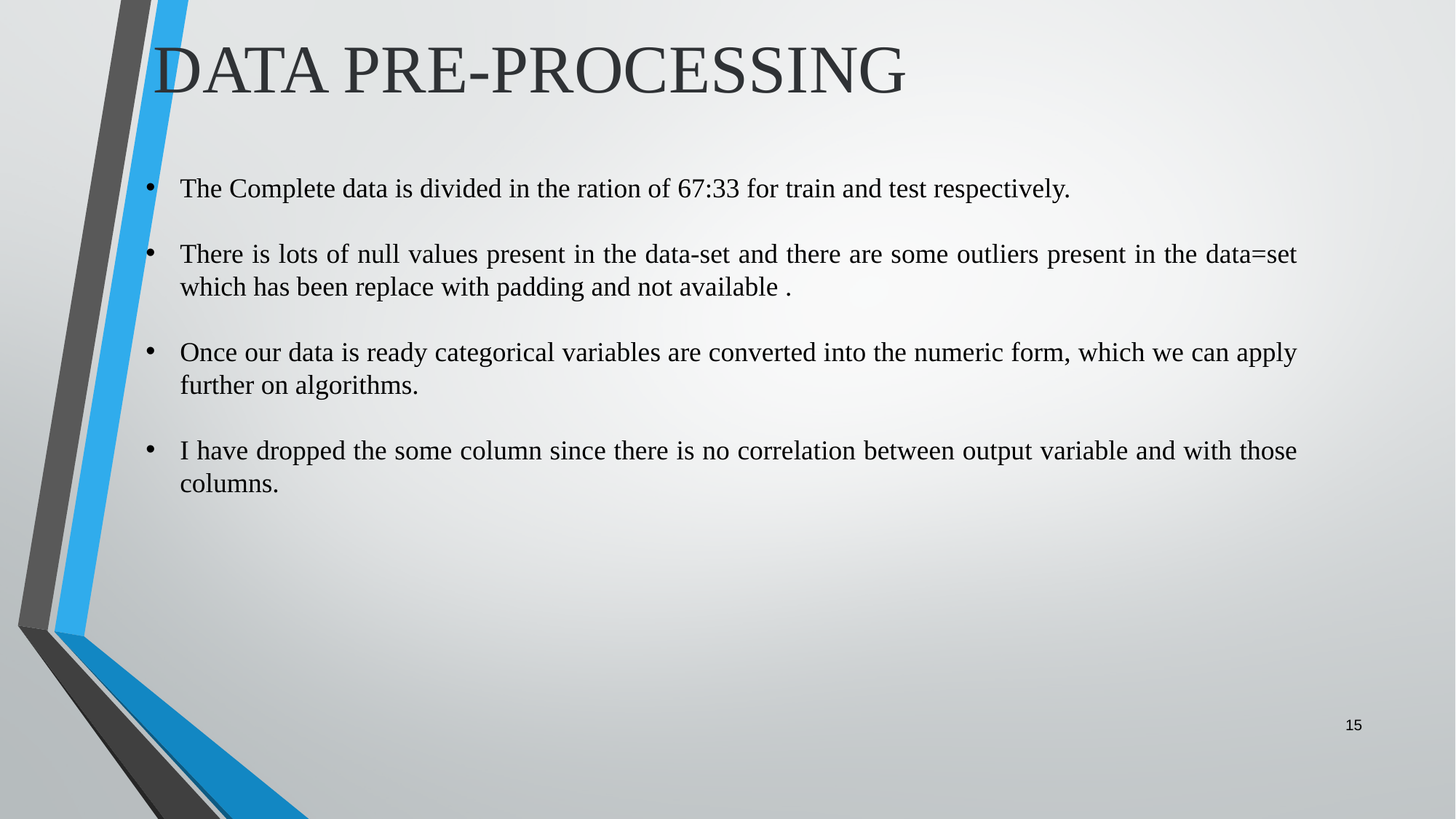

DATA PRE-PROCESSING
The Complete data is divided in the ration of 67:33 for train and test respectively.

There is lots of null values present in the data-set and there are some outliers present in the data=set which has been replace with padding and not available .

Once our data is ready categorical variables are converted into the numeric form, which we can apply further on algorithms.

I have dropped the some column since there is no correlation between output variable and with those columns.

15